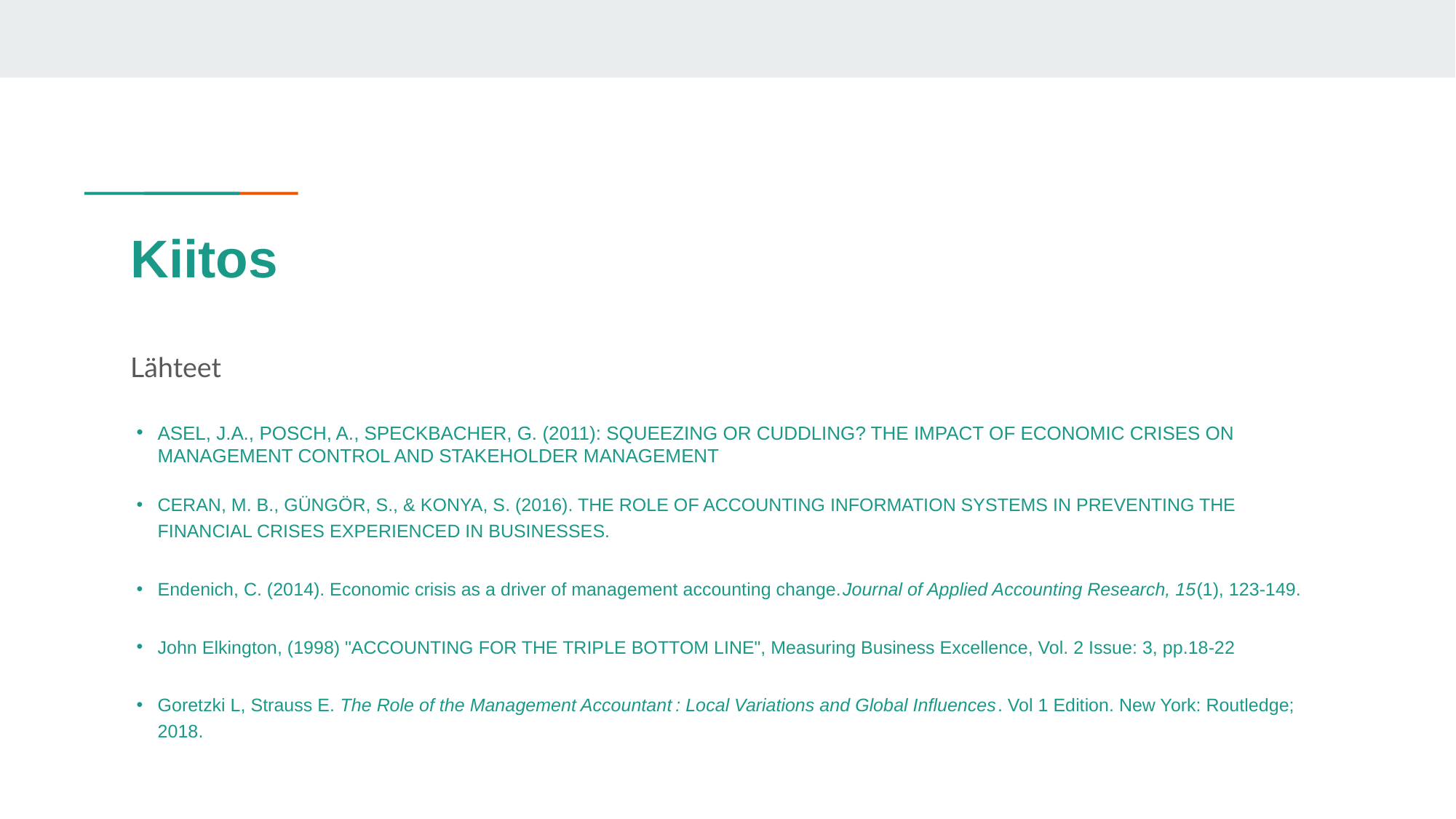

# Kiitos
Lähteet

ASEL, J.A., POSCH, A., SPECKBACHER, G. (2011): SQUEEZING OR CUDDLING? THE IMPACT OF ECONOMIC CRISES ON MANAGEMENT CONTROL AND STAKEHOLDER MANAGEMENT

CERAN, M. B., GÜNGÖR, S., & KONYA, S. (2016). THE ROLE OF ACCOUNTING INFORMATION SYSTEMS IN PREVENTING THE FINANCIAL CRISES EXPERIENCED IN BUSINESSES.
Endenich, C. (2014). Economic crisis as a driver of management accounting change.Journal of Applied Accounting Research, 15(1), 123-149.
John Elkington, (1998) "ACCOUNTING FOR THE TRIPLE BOTTOM LINE", Measuring Business Excellence, Vol. 2 Issue: 3, pp.18-22
Goretzki L, Strauss E. The Role of the Management Accountant : Local Variations and Global Influences. Vol 1 Edition. New York: Routledge; 2018.